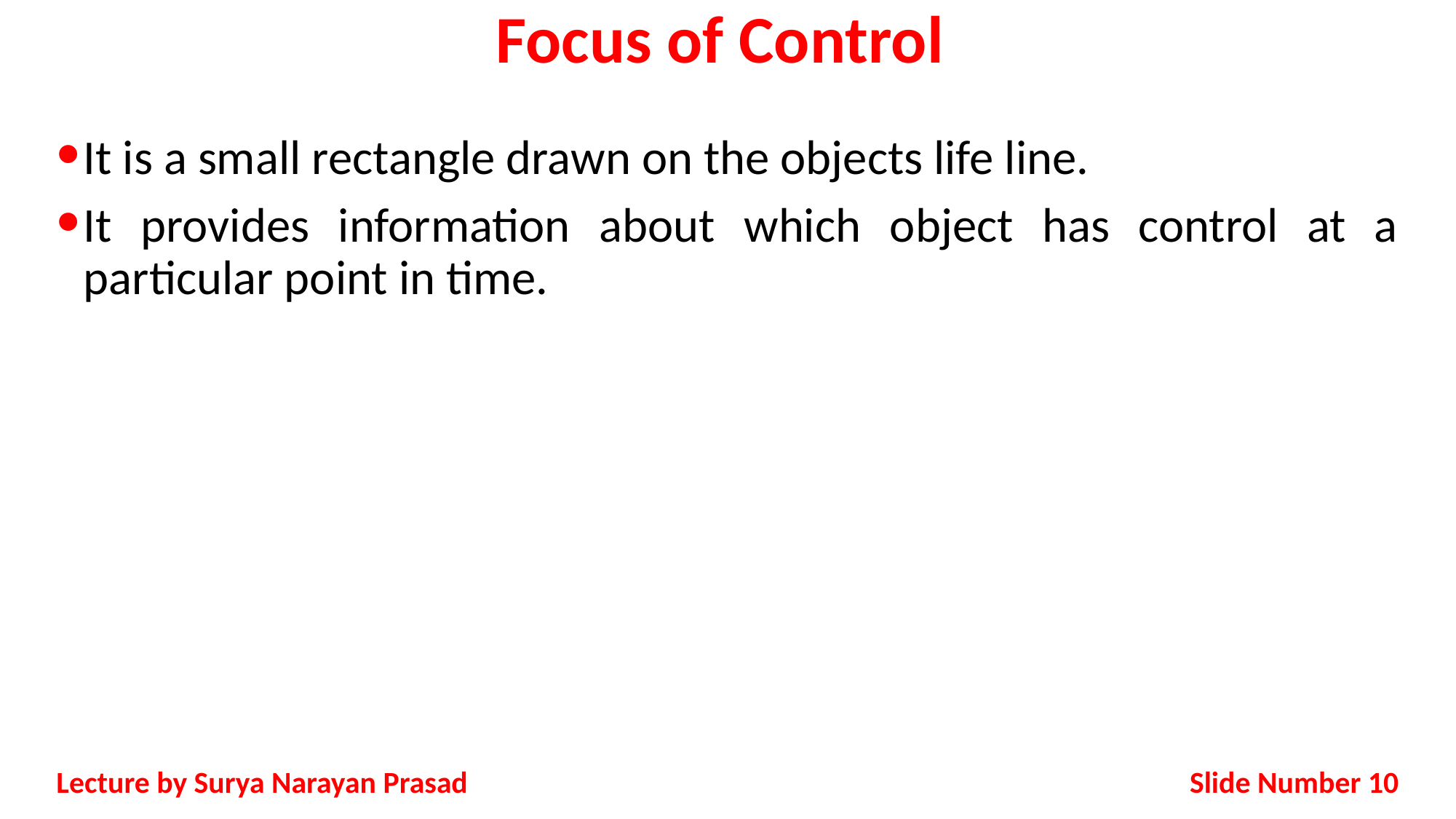

# Focus of Control
It is a small rectangle drawn on the objects life line.
It provides information about which object has control at a particular point in time.
Slide Number 10
Lecture by Surya Narayan Prasad